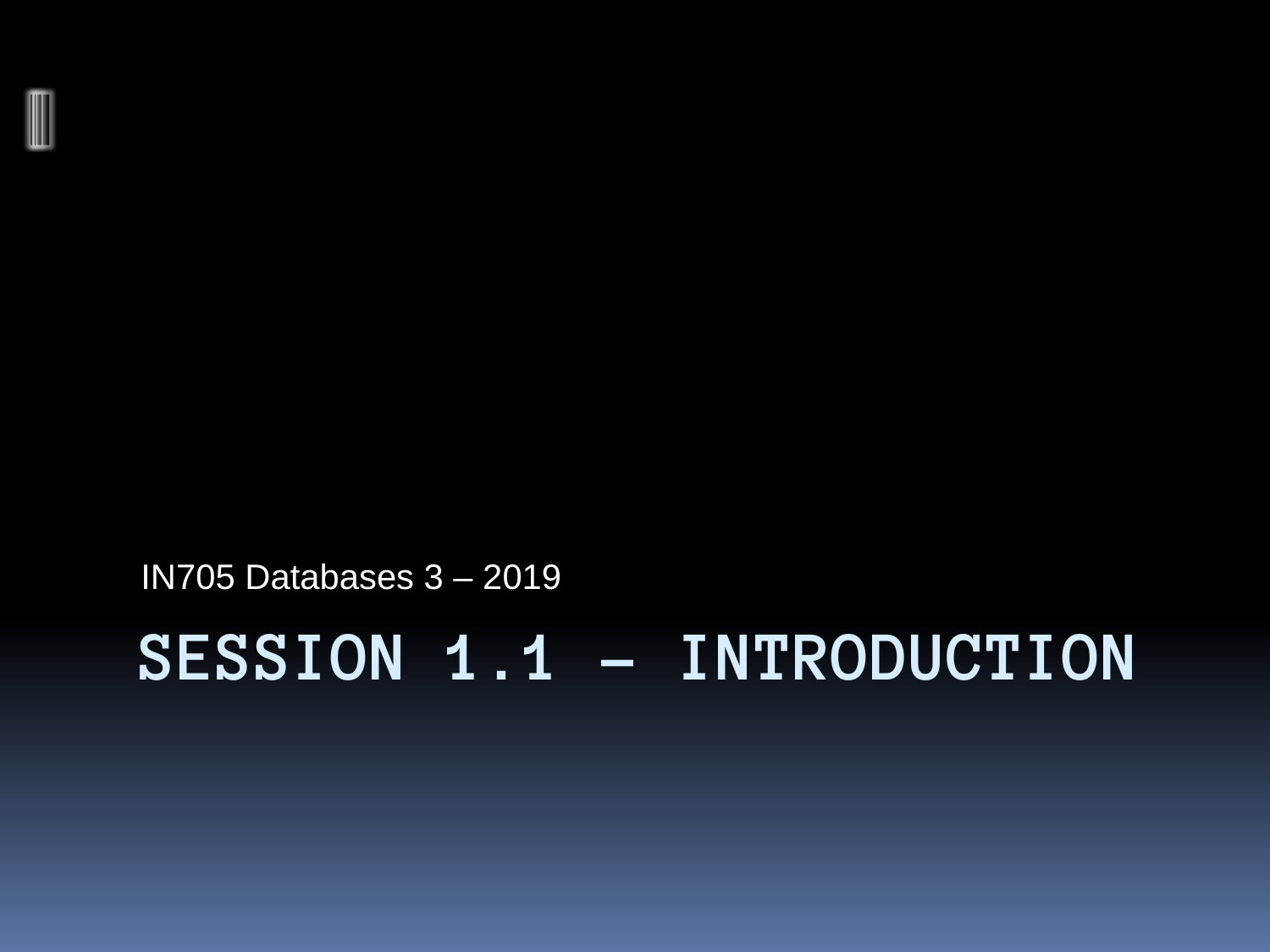

IN705 Databases 3 – 2019
# Session 1.1 - Introduction